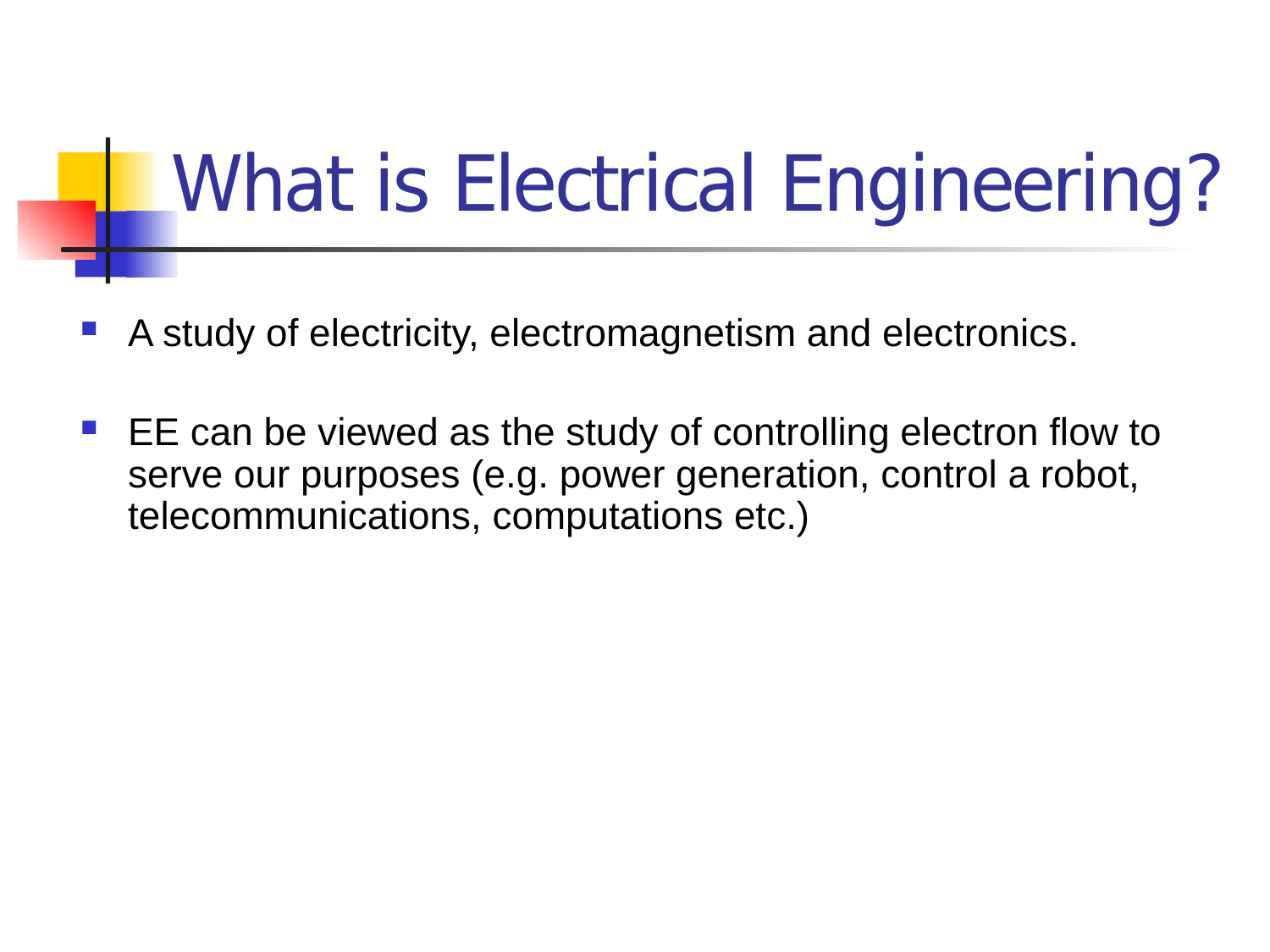

# What is Electrical Engineering?
A study of electricity, electromagnetism and electronics.

EE can be viewed as the study of controlling electron flow to serve our purposes (e.g. power generation, control a robot, telecommunications, computations etc.)